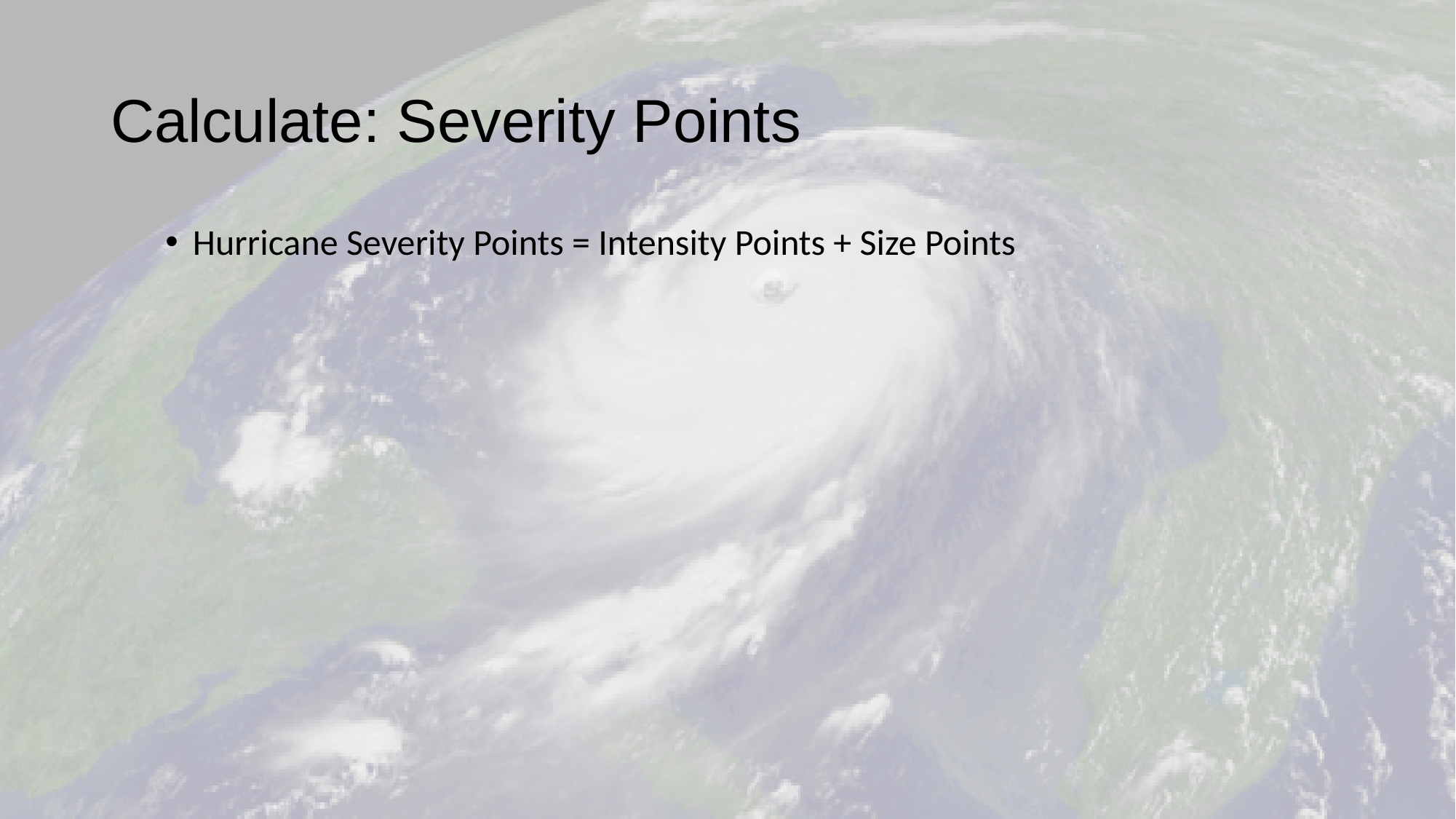

# Calculate: Severity Points
Hurricane Severity Points = Intensity Points + Size Points